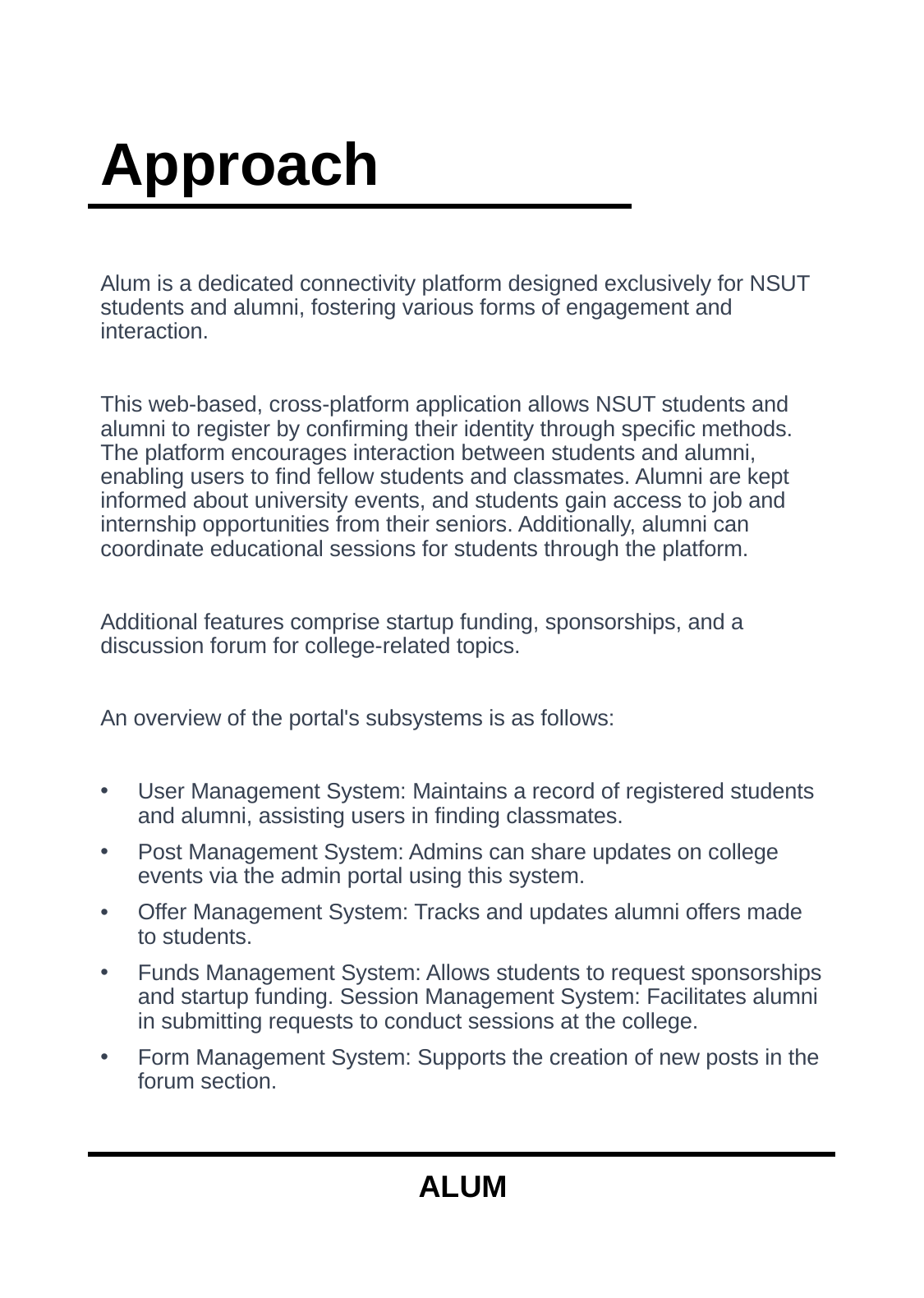

# Approach
Alum is a dedicated connectivity platform designed exclusively for NSUT students and alumni, fostering various forms of engagement and interaction.

This web-based, cross-platform application allows NSUT students and alumni to register by confirming their identity through specific methods. The platform encourages interaction between students and alumni, enabling users to find fellow students and classmates. Alumni are kept informed about university events, and students gain access to job and internship opportunities from their seniors. Additionally, alumni can coordinate educational sessions for students through the platform.

Additional features comprise startup funding, sponsorships, and a discussion forum for college-related topics.

An overview of the portal's subsystems is as follows:

User Management System: Maintains a record of registered students and alumni, assisting users in finding classmates.
Post Management System: Admins can share updates on college events via the admin portal using this system.
Offer Management System: Tracks and updates alumni offers made to students.
Funds Management System: Allows students to request sponsorships and startup funding. Session Management System: Facilitates alumni in submitting requests to conduct sessions at the college.
Form Management System: Supports the creation of new posts in the forum section.
ALUM